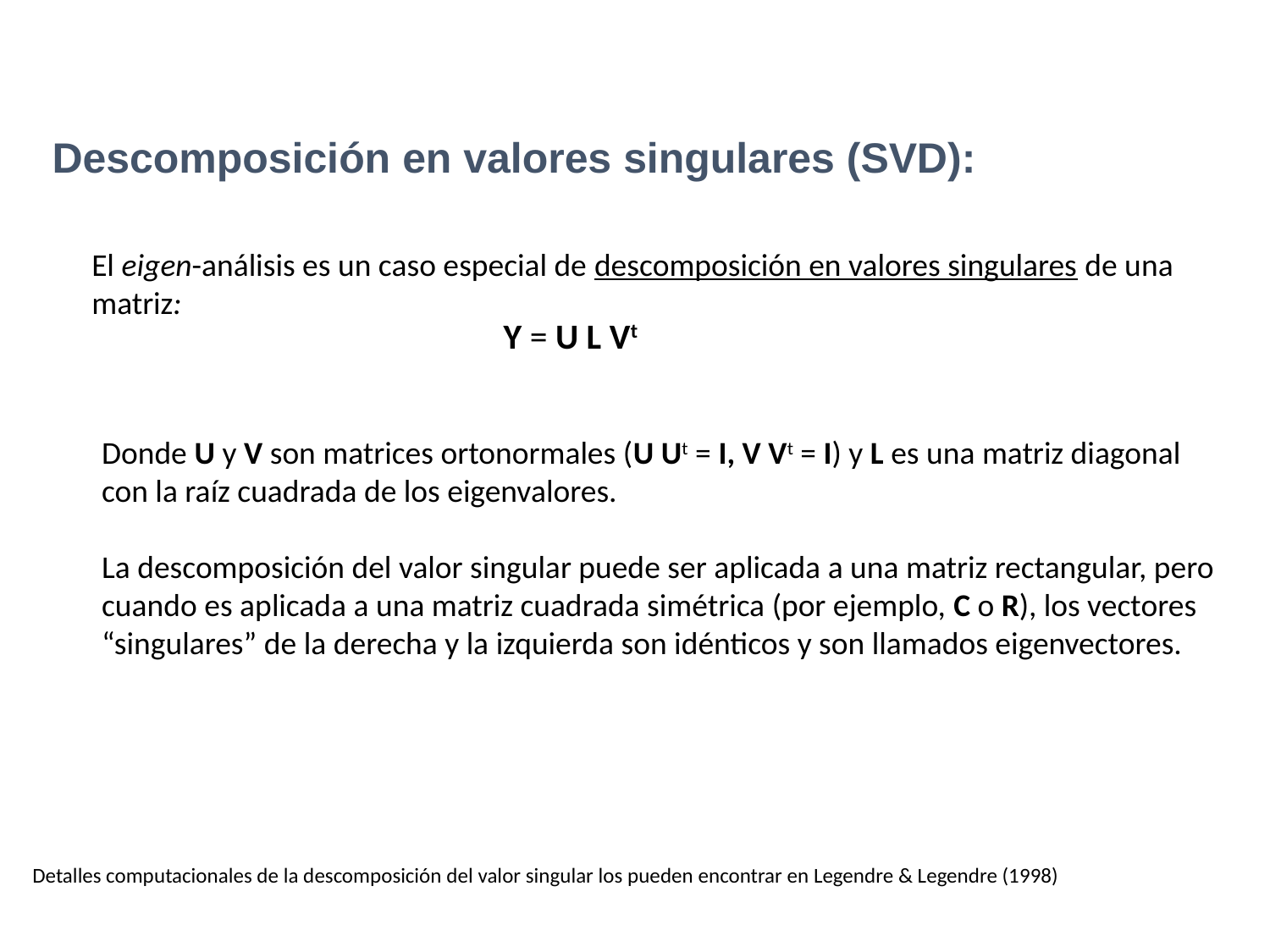

Descomposición en valores singulares (SVD):
El eigen-análisis es un caso especial de descomposición en valores singulares de una matriz:
Y = U L Vt
Donde U y V son matrices ortonormales (U Ut = I, V Vt = I) y L es una matriz diagonal con la raíz cuadrada de los eigenvalores.

La descomposición del valor singular puede ser aplicada a una matriz rectangular, pero cuando es aplicada a una matriz cuadrada simétrica (por ejemplo, C o R), los vectores “singulares” de la derecha y la izquierda son idénticos y son llamados eigenvectores.
Detalles computacionales de la descomposición del valor singular los pueden encontrar en Legendre & Legendre (1998)